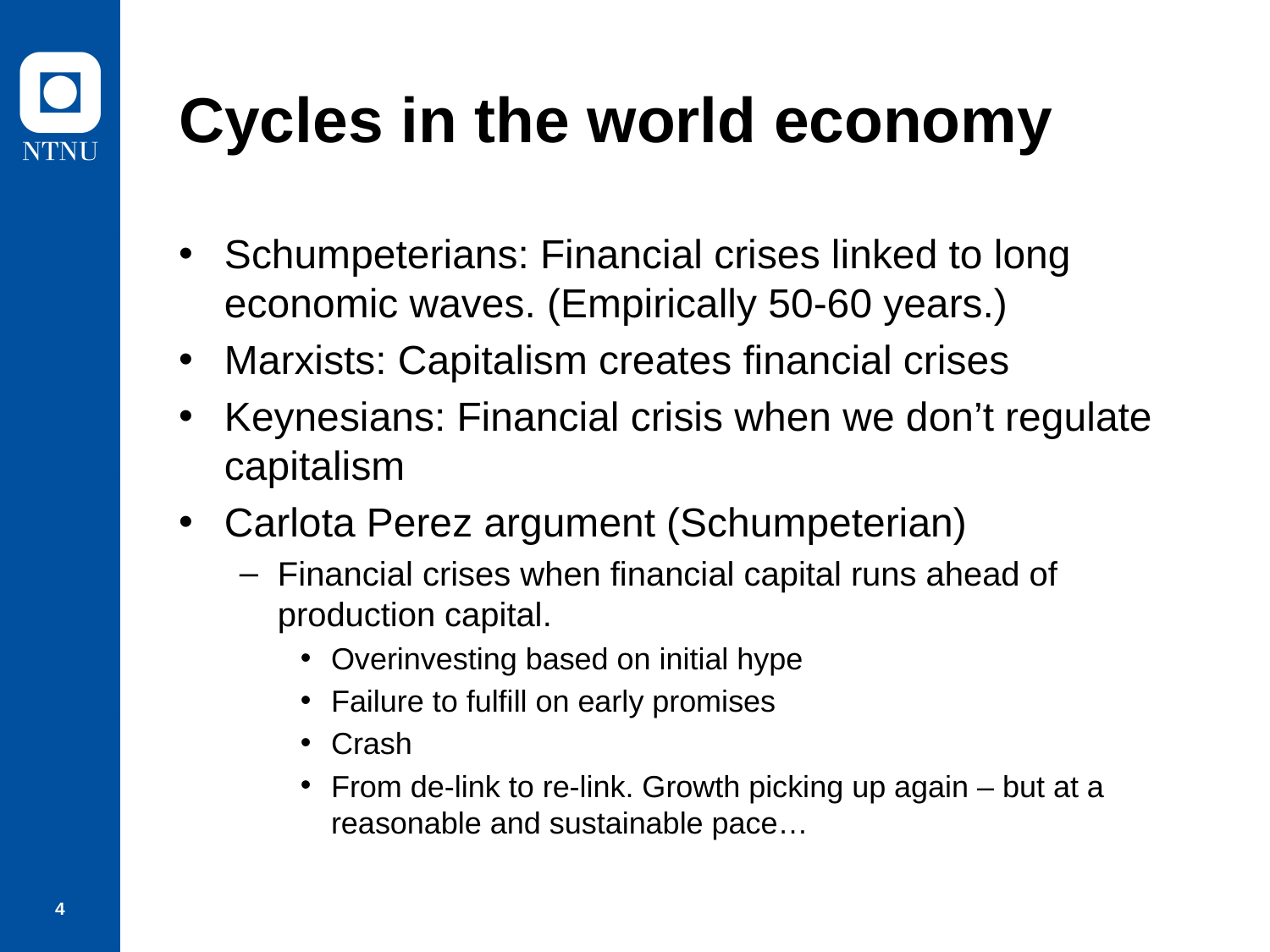

# Cycles in the world economy
Schumpeterians: Financial crises linked to long economic waves. (Empirically 50-60 years.)
Marxists: Capitalism creates financial crises
Keynesians: Financial crisis when we don’t regulate capitalism
Carlota Perez argument (Schumpeterian)
Financial crises when financial capital runs ahead of production capital.
Overinvesting based on initial hype
Failure to fulfill on early promises
Crash
From de-link to re-link. Growth picking up again – but at a reasonable and sustainable pace…